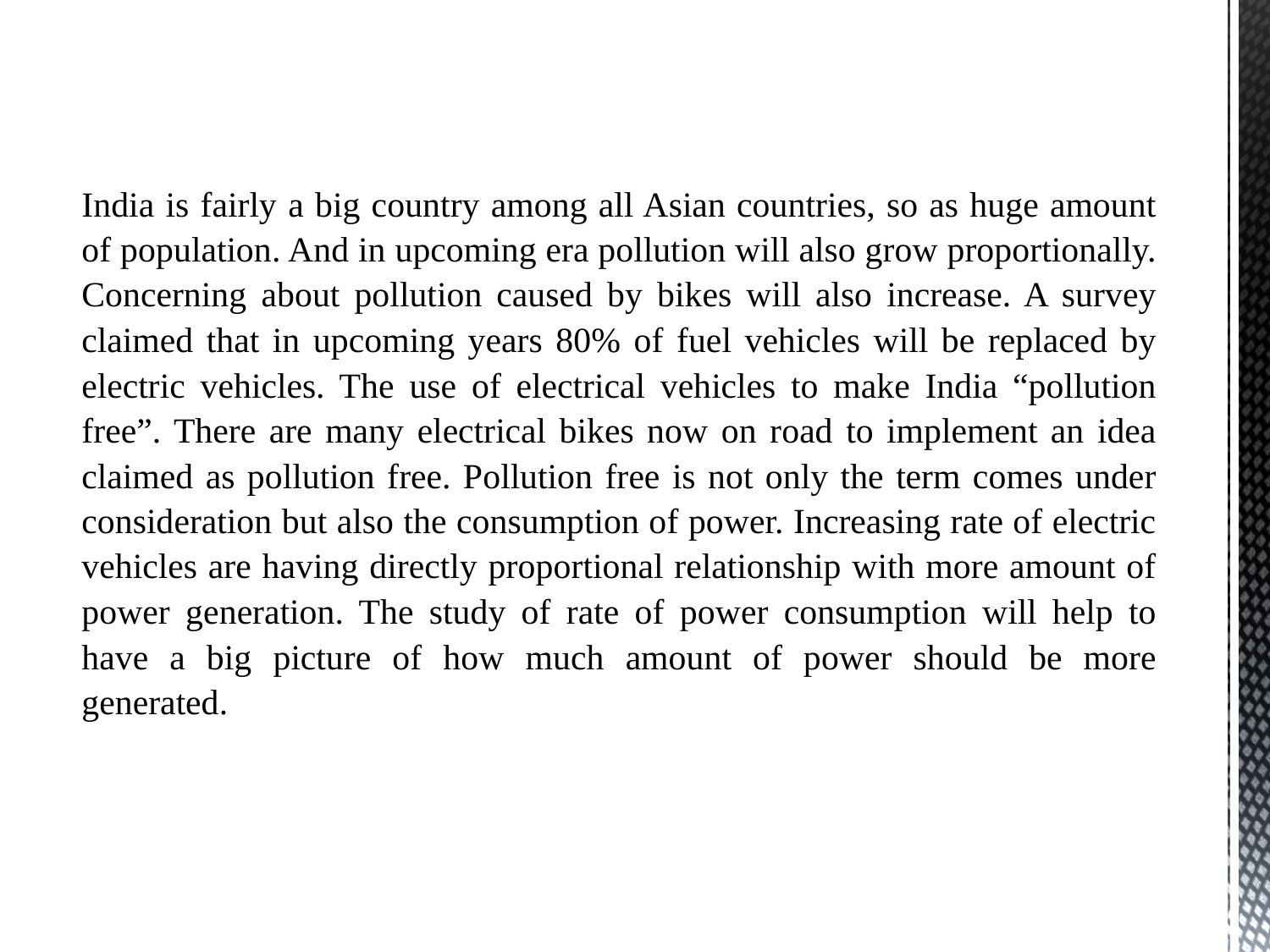

India is fairly a big country among all Asian countries, so as huge amount of population. And in upcoming era pollution will also grow proportionally. Concerning about pollution caused by bikes will also increase. A survey claimed that in upcoming years 80% of fuel vehicles will be replaced by electric vehicles. The use of electrical vehicles to make India “pollution free”. There are many electrical bikes now on road to implement an idea claimed as pollution free. Pollution free is not only the term comes under consideration but also the consumption of power. Increasing rate of electric vehicles are having directly proportional relationship with more amount of power generation. The study of rate of power consumption will help to have a big picture of how much amount of power should be more generated.